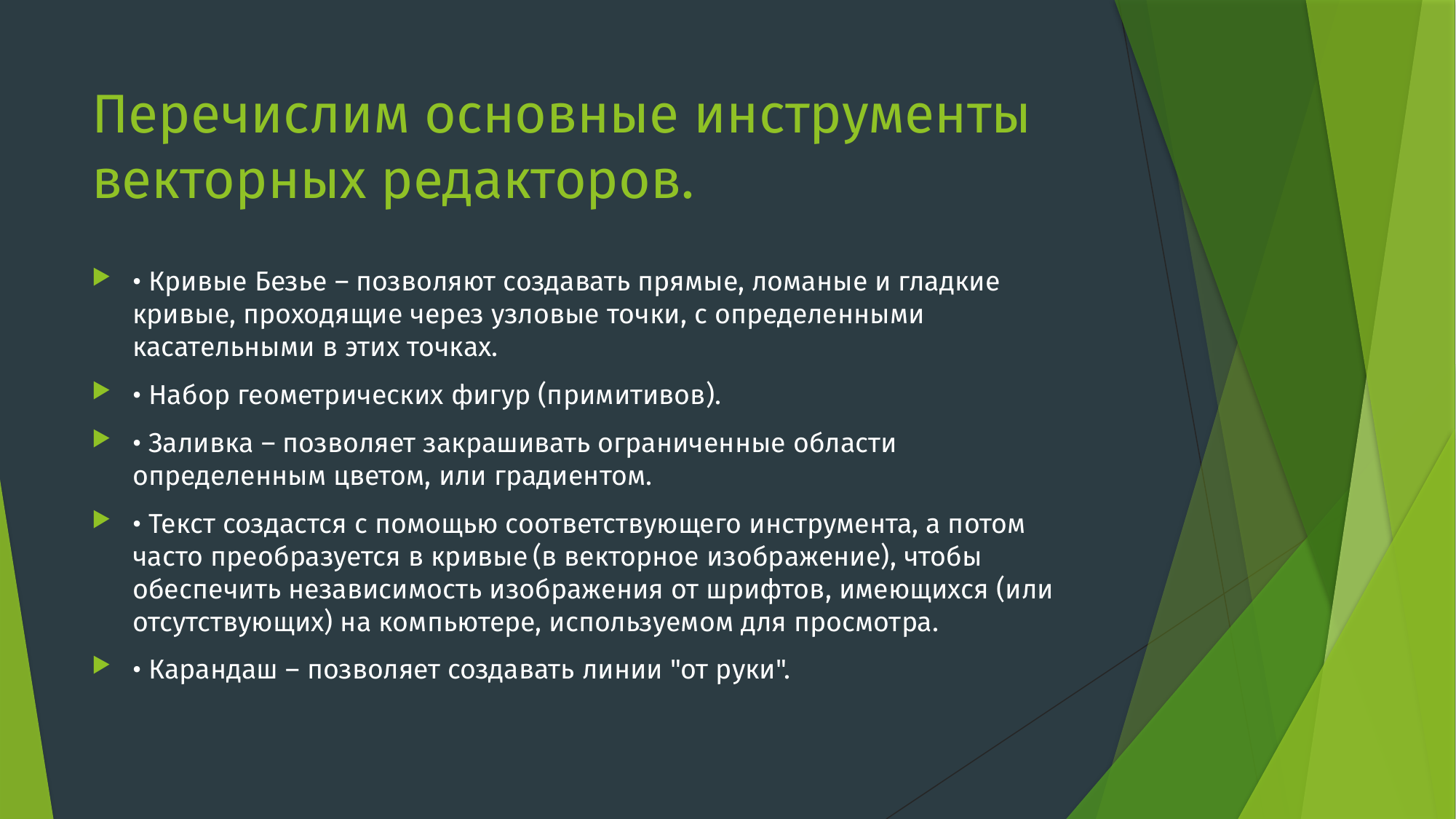

# Перечислим основные инструменты векторных редакторов.
• Кривые Безье – позволяют создавать прямые, ломаные и гладкие кривые, проходящие через узловые точки, с определенными касательными в этих точках.
• Набор геометрических фигур (примитивов).
• Заливка – позволяет закрашивать ограниченные области определенным цветом, или градиентом.
• Текст создастся с помощью соответствующего инструмента, а потом часто преобразуется в кривые (в векторное изображение), чтобы обеспечить независимость изображения от шрифтов, имеющихся (или отсутствующих) на компьютере, используемом для просмотра.
• Карандаш – позволяет создавать линии "от руки".